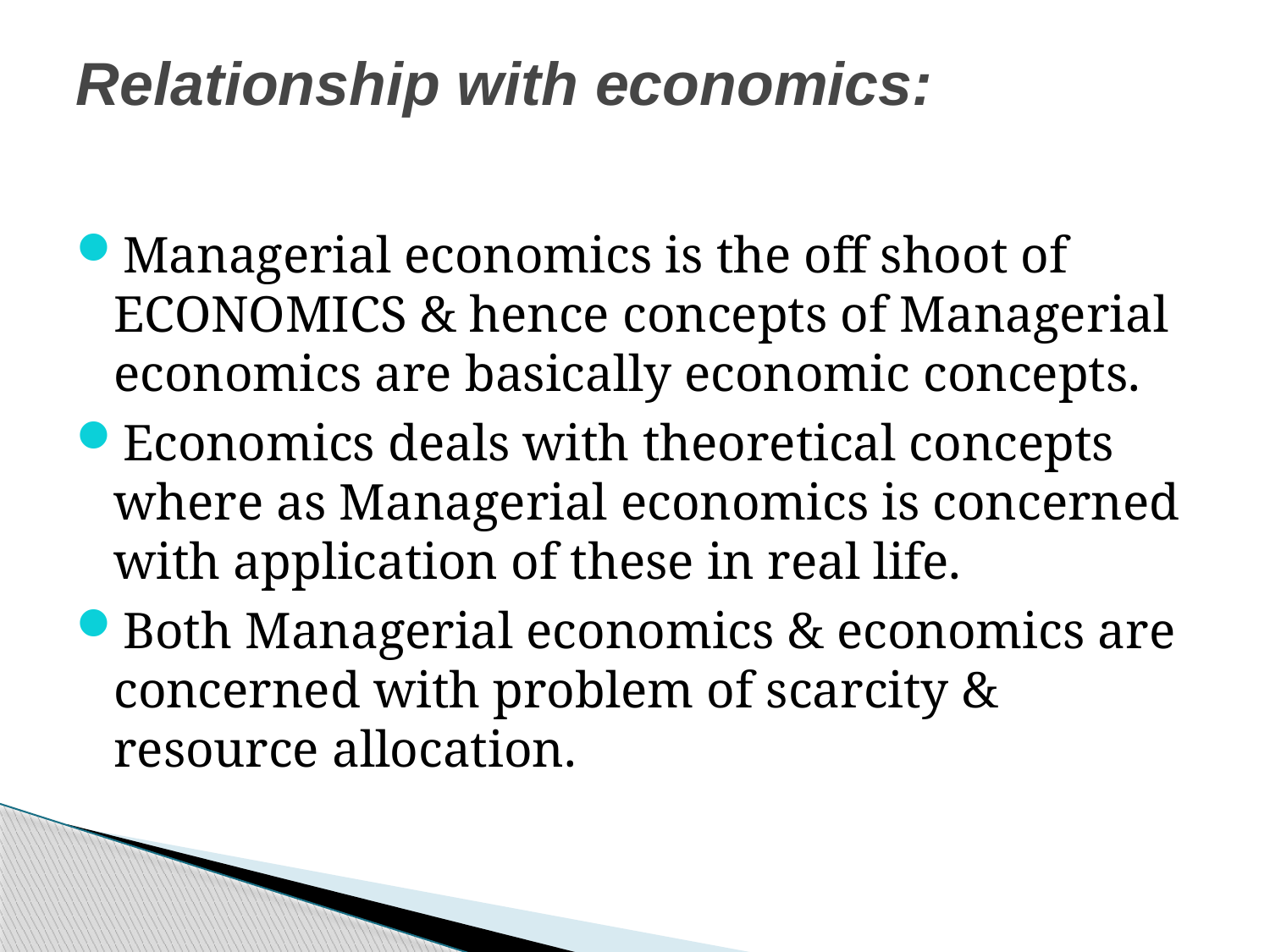

# Relationship with economics:
Managerial economics is the off shoot of ECONOMICS & hence concepts of Managerial economics are basically economic concepts.
Economics deals with theoretical concepts where as Managerial economics is concerned with application of these in real life.
Both Managerial economics & economics are concerned with problem of scarcity & resource allocation.